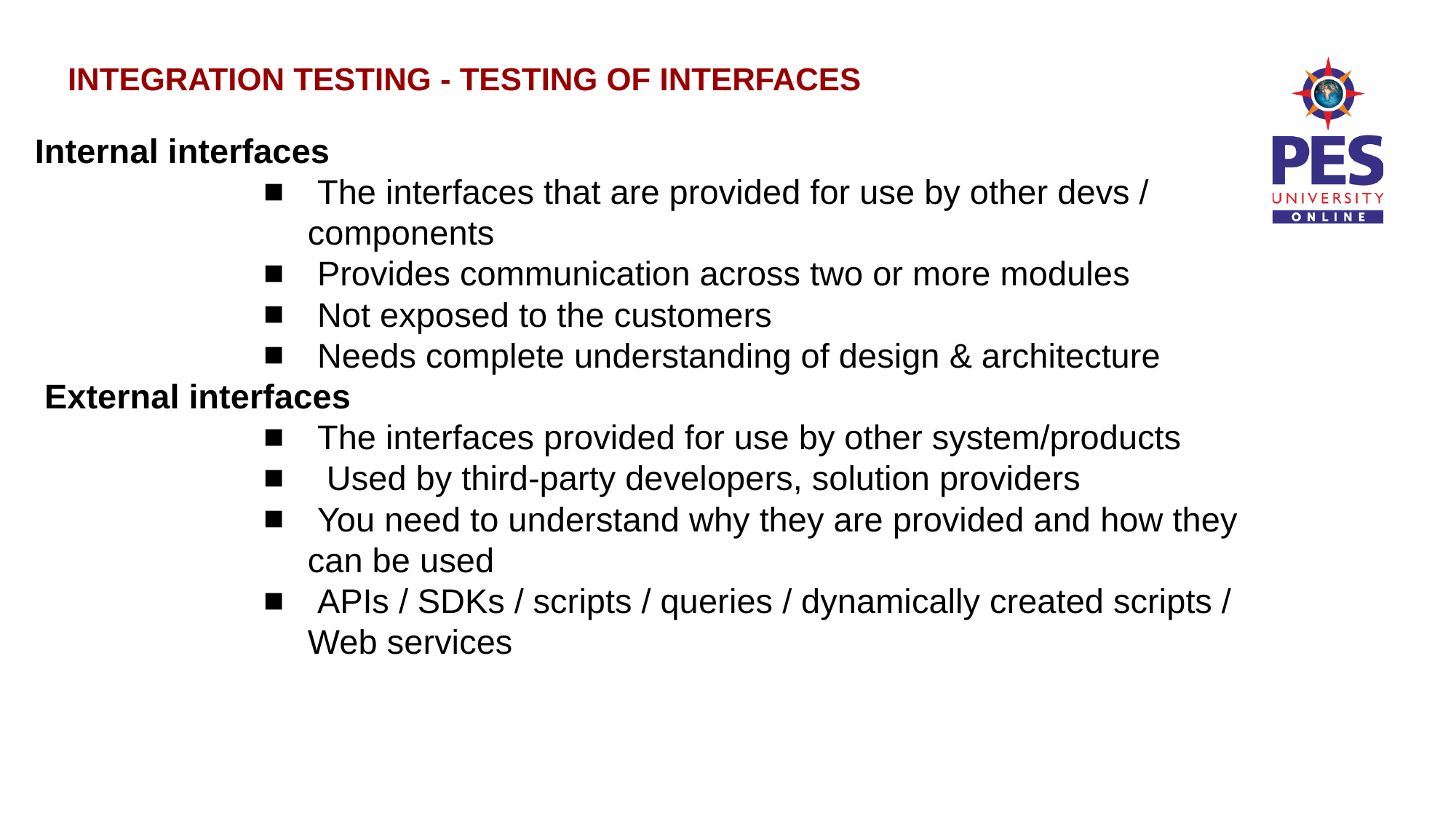

INTEGRATION TESTING - TESTING OF INTERFACES
Internal interfaces
 The interfaces that are provided for use by other devs / components
 Provides communication across two or more modules
 Not exposed to the customers
 Needs complete understanding of design & architecture
 External interfaces
 The interfaces provided for use by other system/products
  Used by third-party developers, solution providers
 You need to understand why they are provided and how they can be used
 APIs / SDKs / scripts / queries / dynamically created scripts / Web services